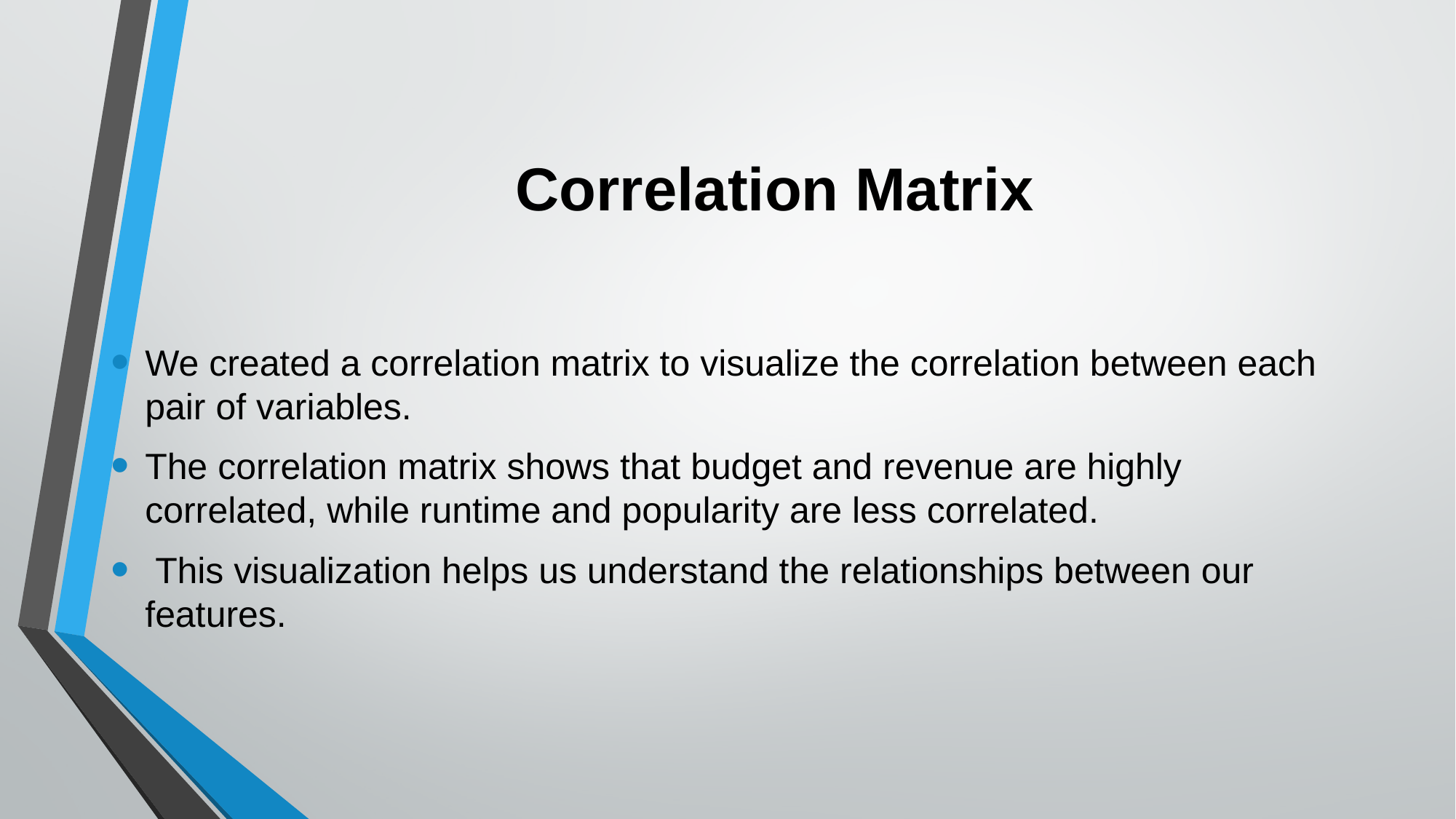

# Correlation Matrix

We created a correlation matrix to visualize the correlation between each pair of variables.
The correlation matrix shows that budget and revenue are highly correlated, while runtime and popularity are less correlated.
 This visualization helps us understand the relationships between our features.